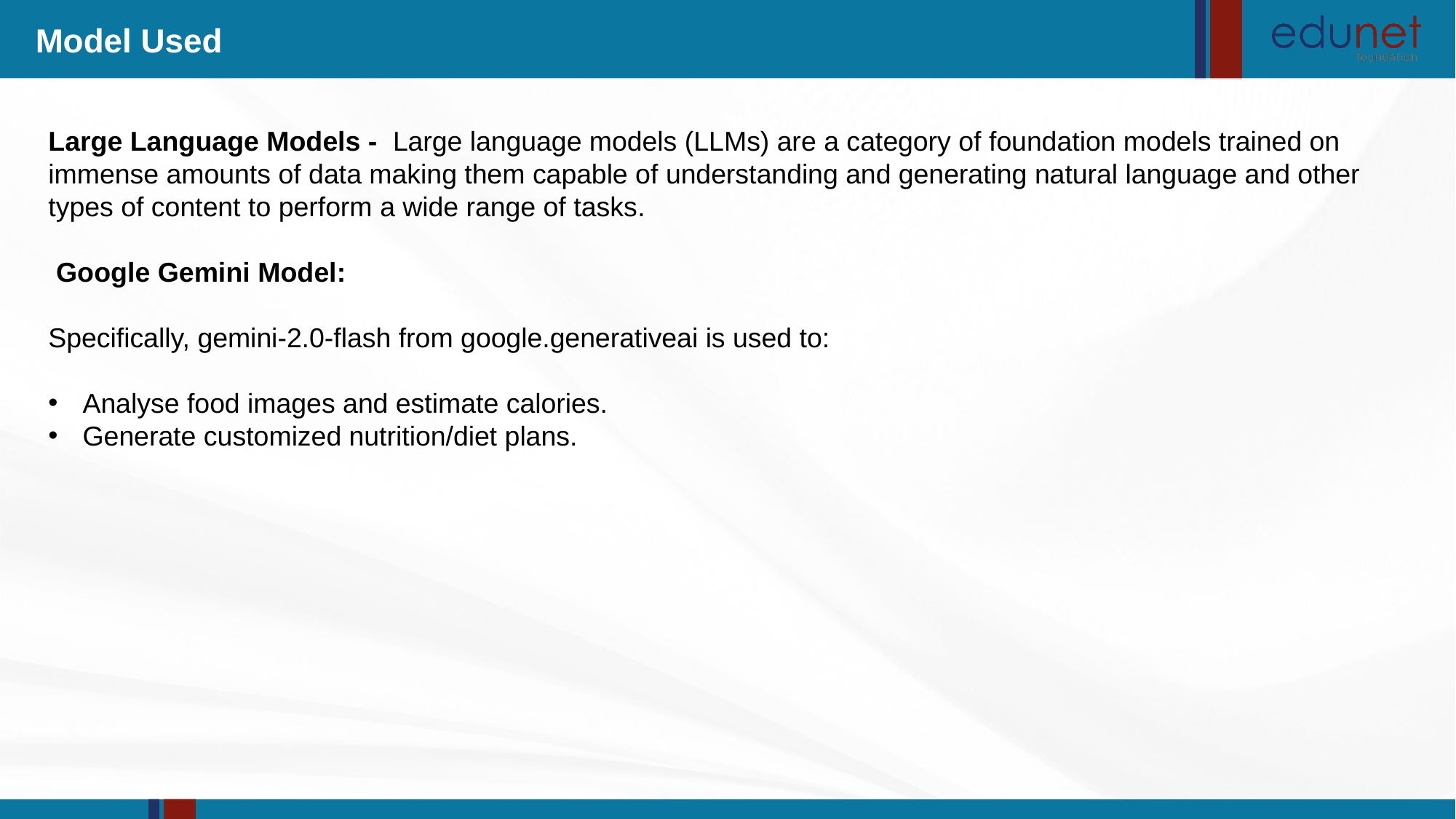

Model Used
Large Language Models -  Large language models (LLMs) are a category of foundation models trained on immense amounts of data making them capable of understanding and generating natural language and other types of content to perform a wide range of tasks.

 Google Gemini Model:

Specifically, gemini-2.0-flash from google.generativeai is used to:

Analyse food images and estimate calories.
Generate customized nutrition/diet plans.